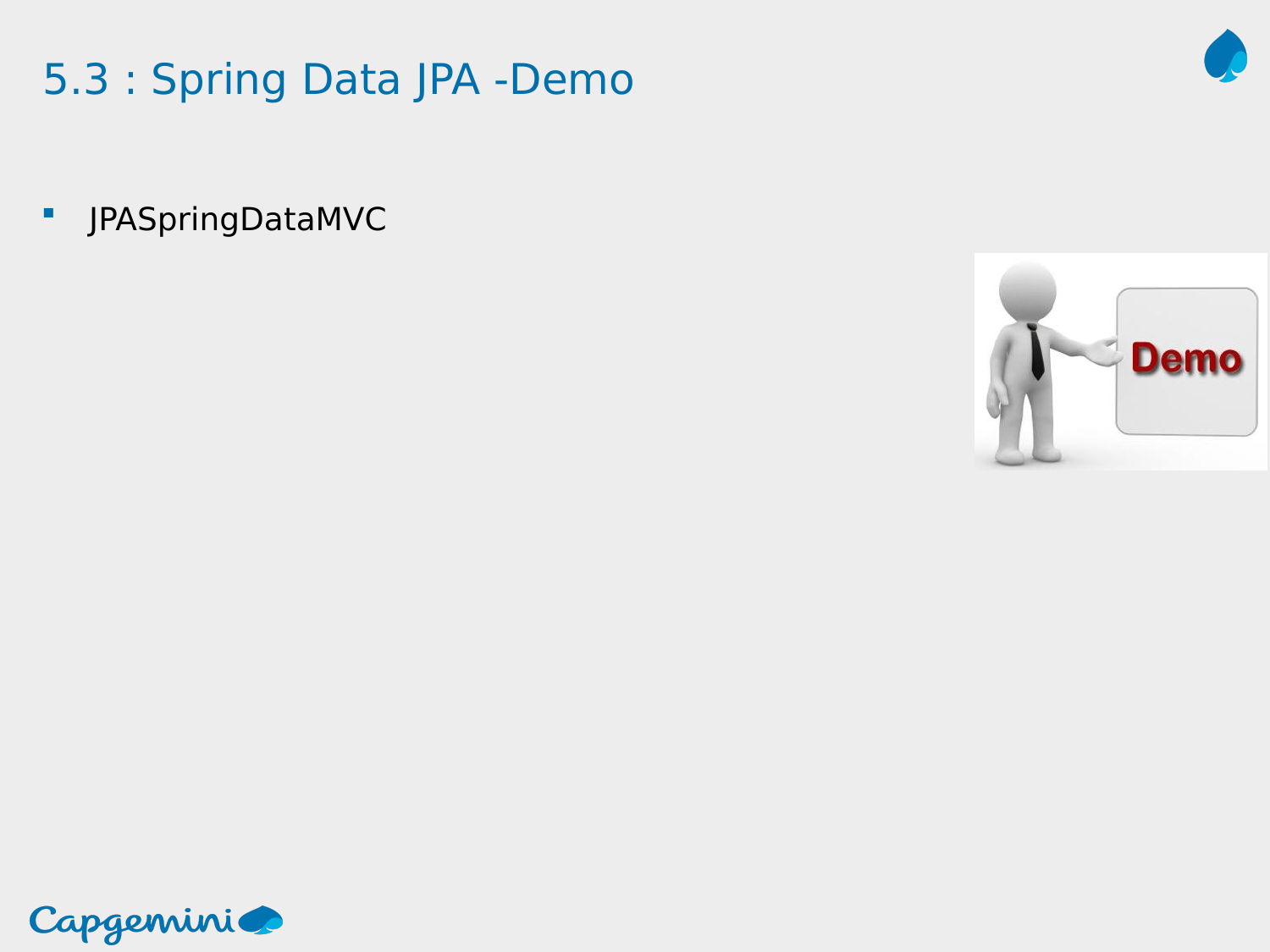

# 5.3 : Spring Data JPA -Demo
JPASpringDataMVC